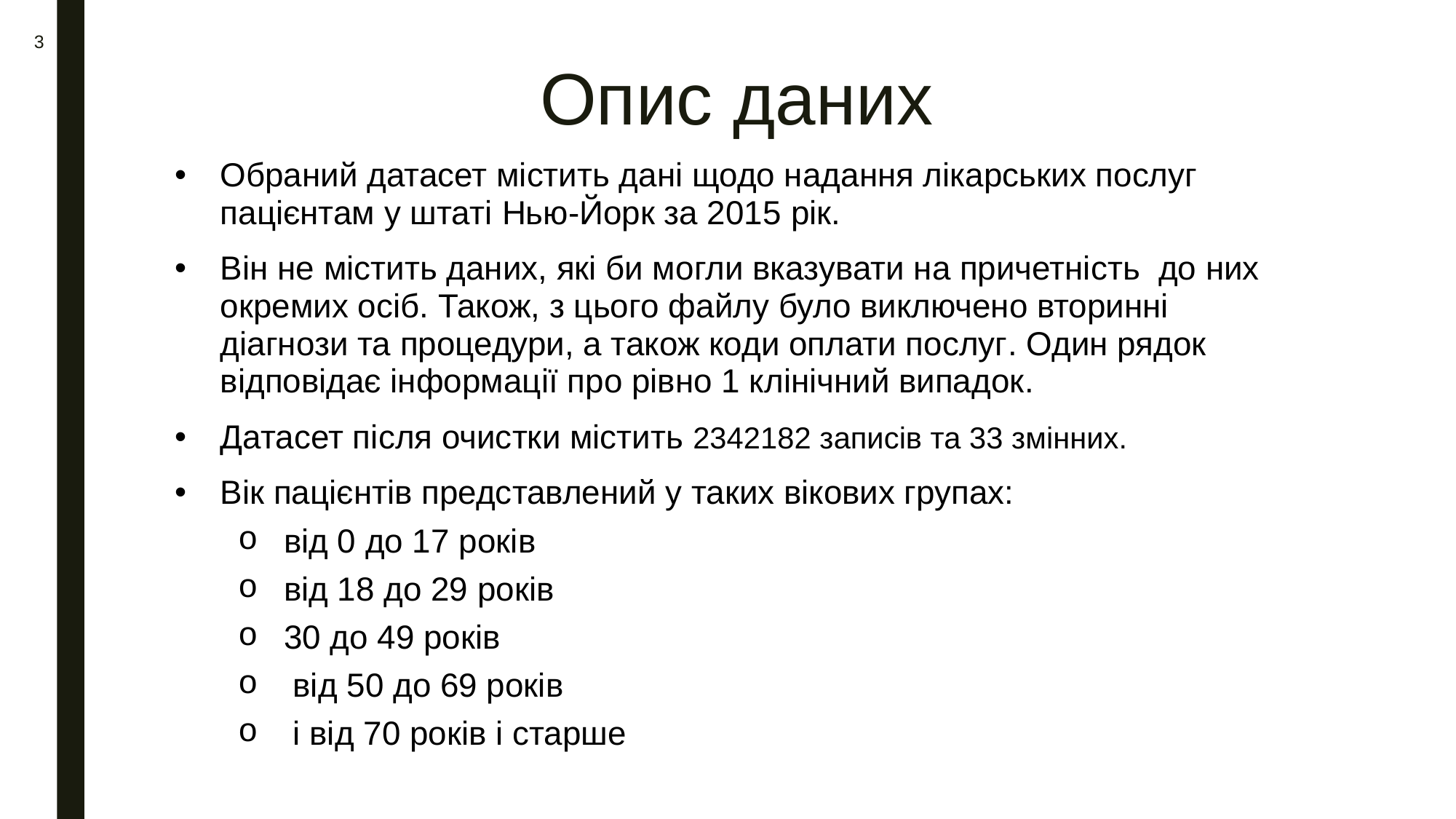

3
# Опис даних
Обраний датасет містить дані щодо надання лікарських послуг пацієнтам у штаті Нью-Йорк за 2015 рік.
Він не містить даних, які би могли вказувати на причетність  до них окремих осіб. Також, з цього файлу було виключено вторинні діагнози та процедури, а також коди оплати послуг. Один рядок відповідає інформації про рівно 1 клінічний випадок.
Датасет після очистки містить 2342182 записів та 33 змінних.
Вік пацієнтів представлений у таких вікових групах:
від 0 до 17 років
від 18 до 29 років
30 до 49 років
 від 50 до 69 років
 і від 70 років і старше